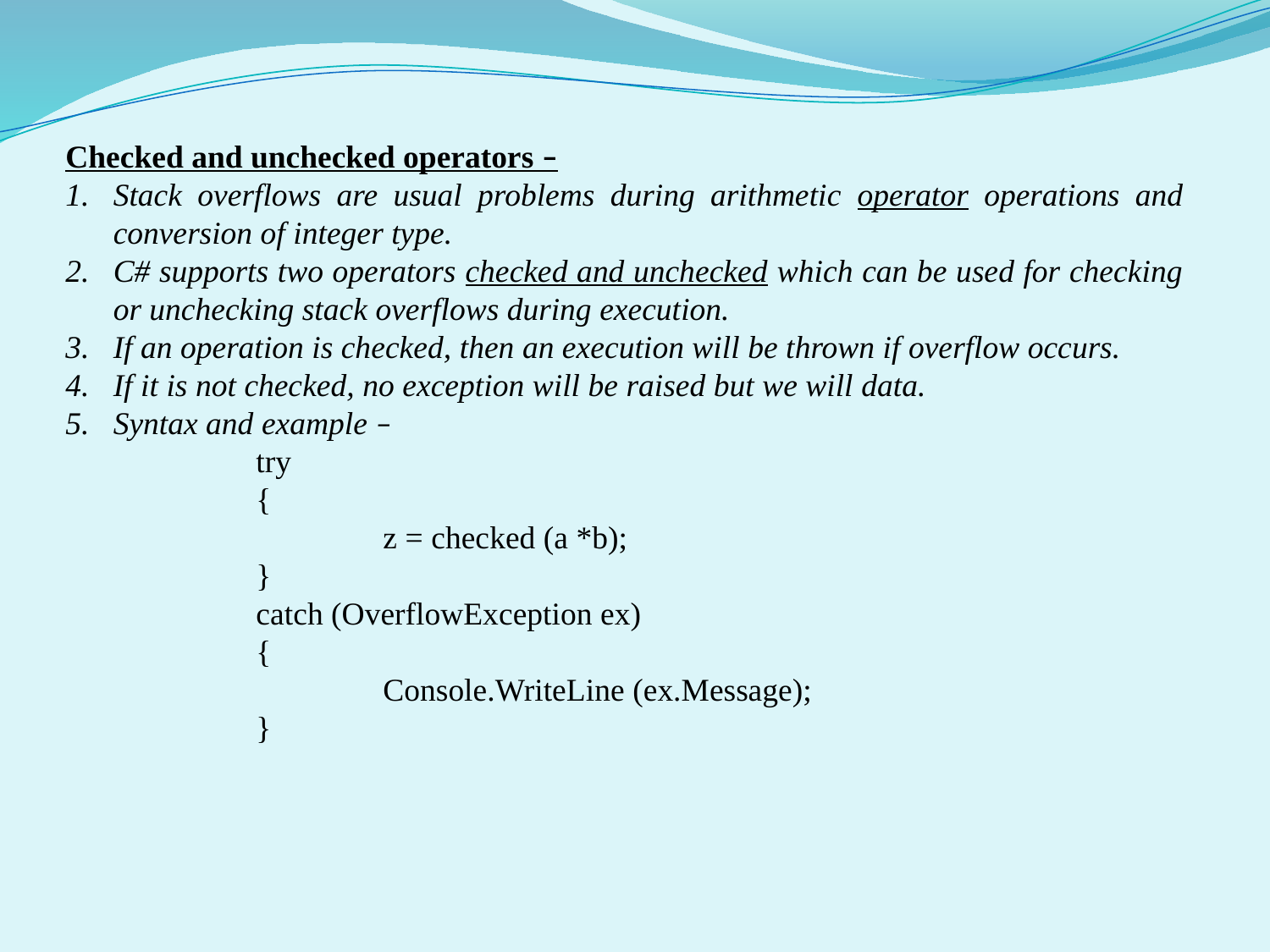

Checked and unchecked operators –
Stack overflows are usual problems during arithmetic operator operations and conversion of integer type.
C# supports two operators checked and unchecked which can be used for checking or unchecking stack overflows during execution.
If an operation is checked, then an execution will be thrown if overflow occurs.
If it is not checked, no exception will be raised but we will data.
Syntax and example –
try
{
	z = checked (a *b);
}
catch (OverflowException ex)
{
	Console.WriteLine (ex.Message);
}